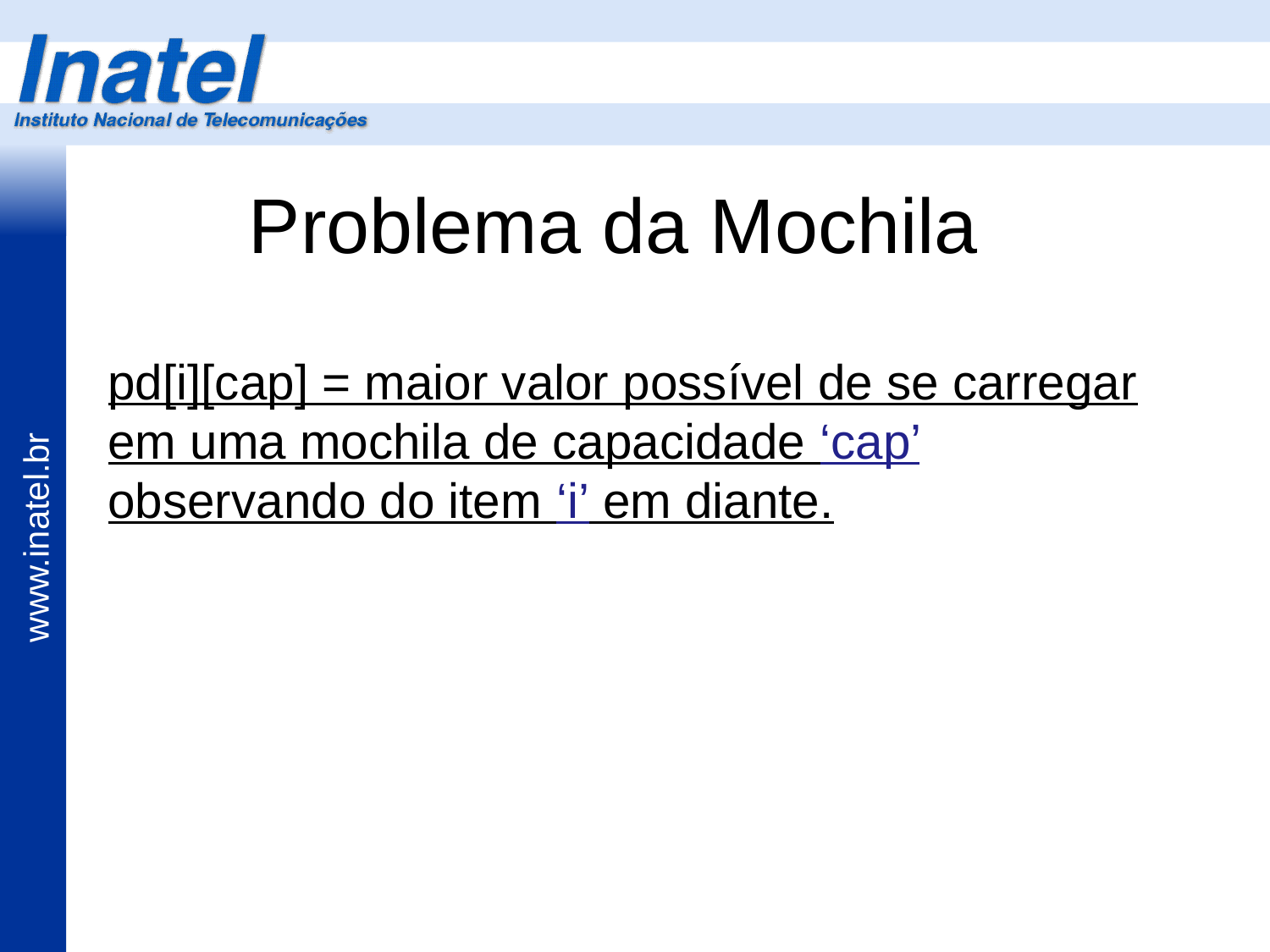

# Problema da Mochila

pd[i][cap] = maior valor possível de se carregar em uma mochila de capacidade ‘cap’ observando do item ‘i’ em diante.